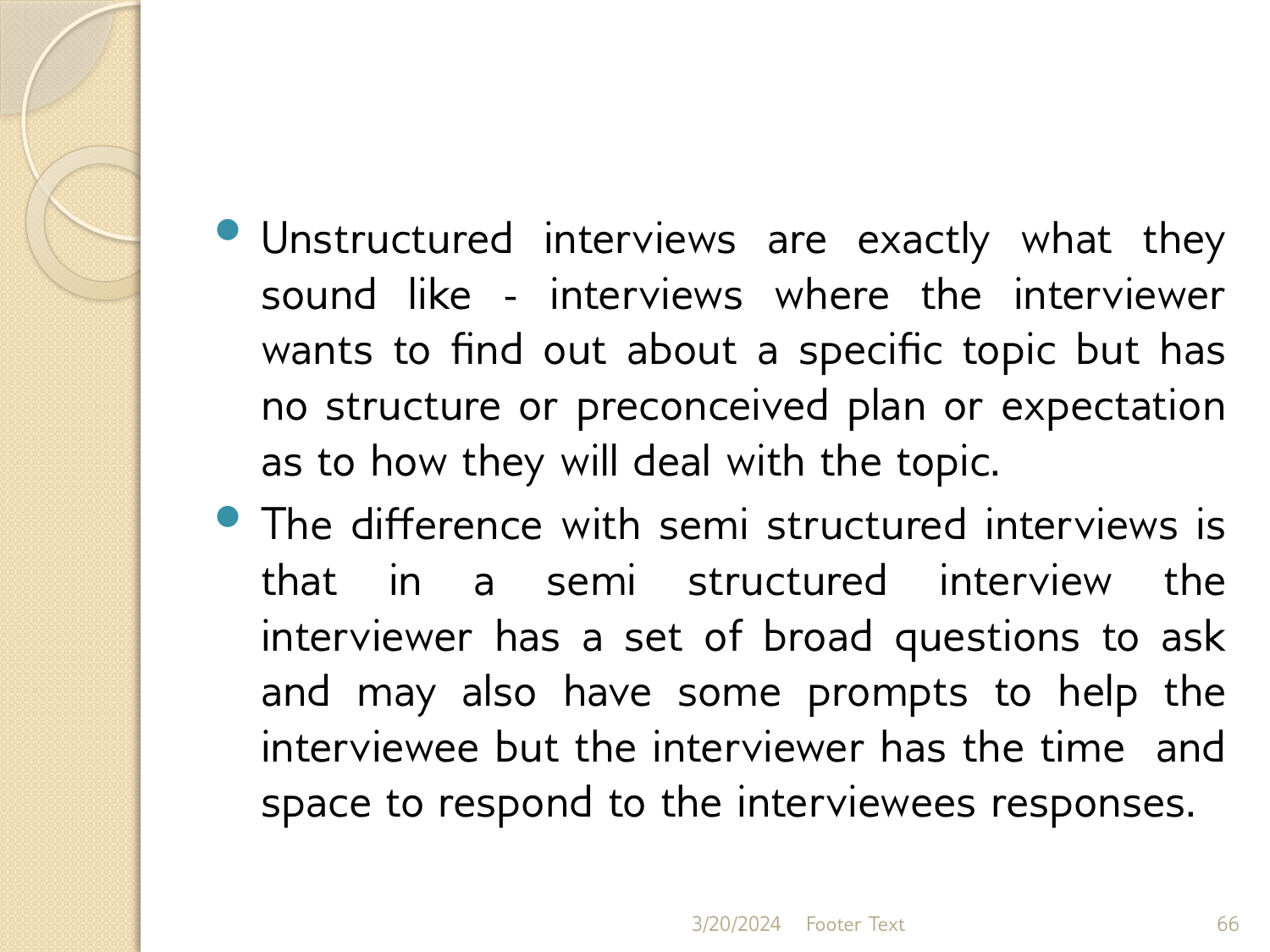

#
Unstructured interviews are exactly what they sound like - interviews where the interviewer wants to find out about a specific topic but has no structure or preconceived plan or expectation as to how they will deal with the topic.
The difference with semi structured interviews is that in a semi structured interview the interviewer has a set of broad questions to ask and may also have some prompts to help the interviewee but the interviewer has the time  and space to respond to the interviewees responses.
3/20/2024
Footer Text
66